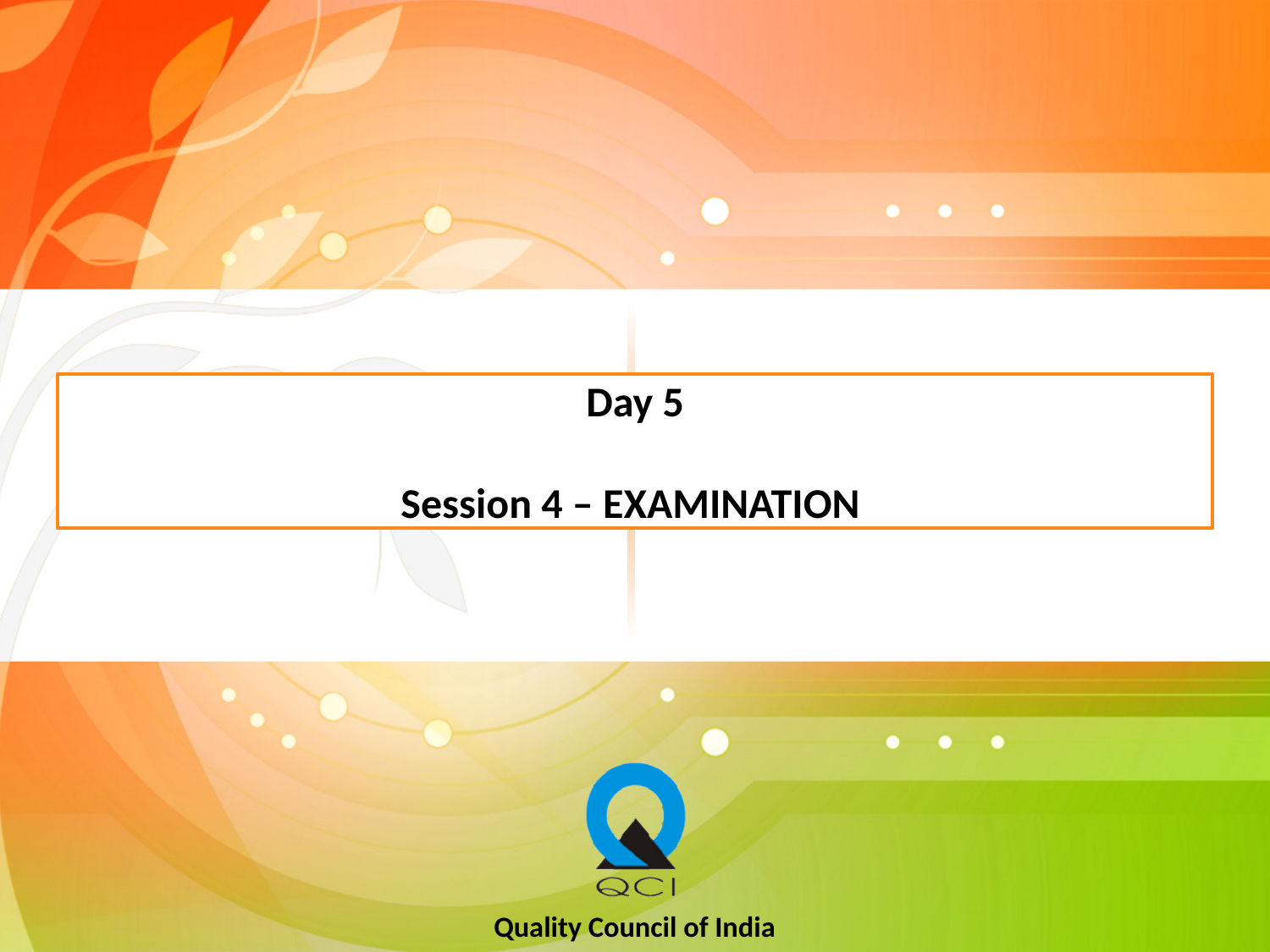

# Day 5 Session 4 – EXAMINATION